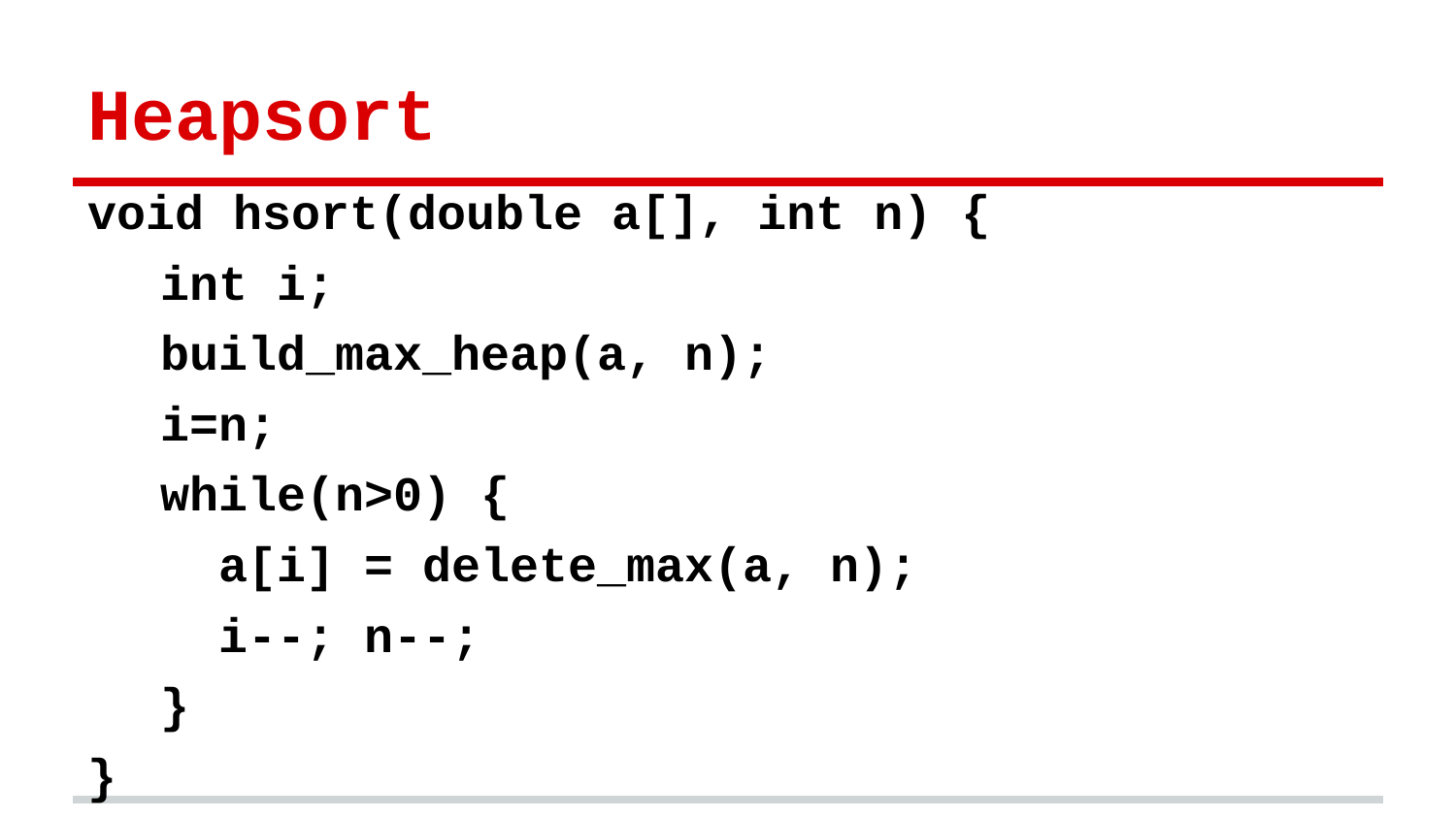

# Heapsort
void hsort(double a[], int n) {
int i;
build_max_heap(a, n);
i=n;
while(n>0) {
  a[i] = delete_max(a, n);
  i--; n--;
}
}